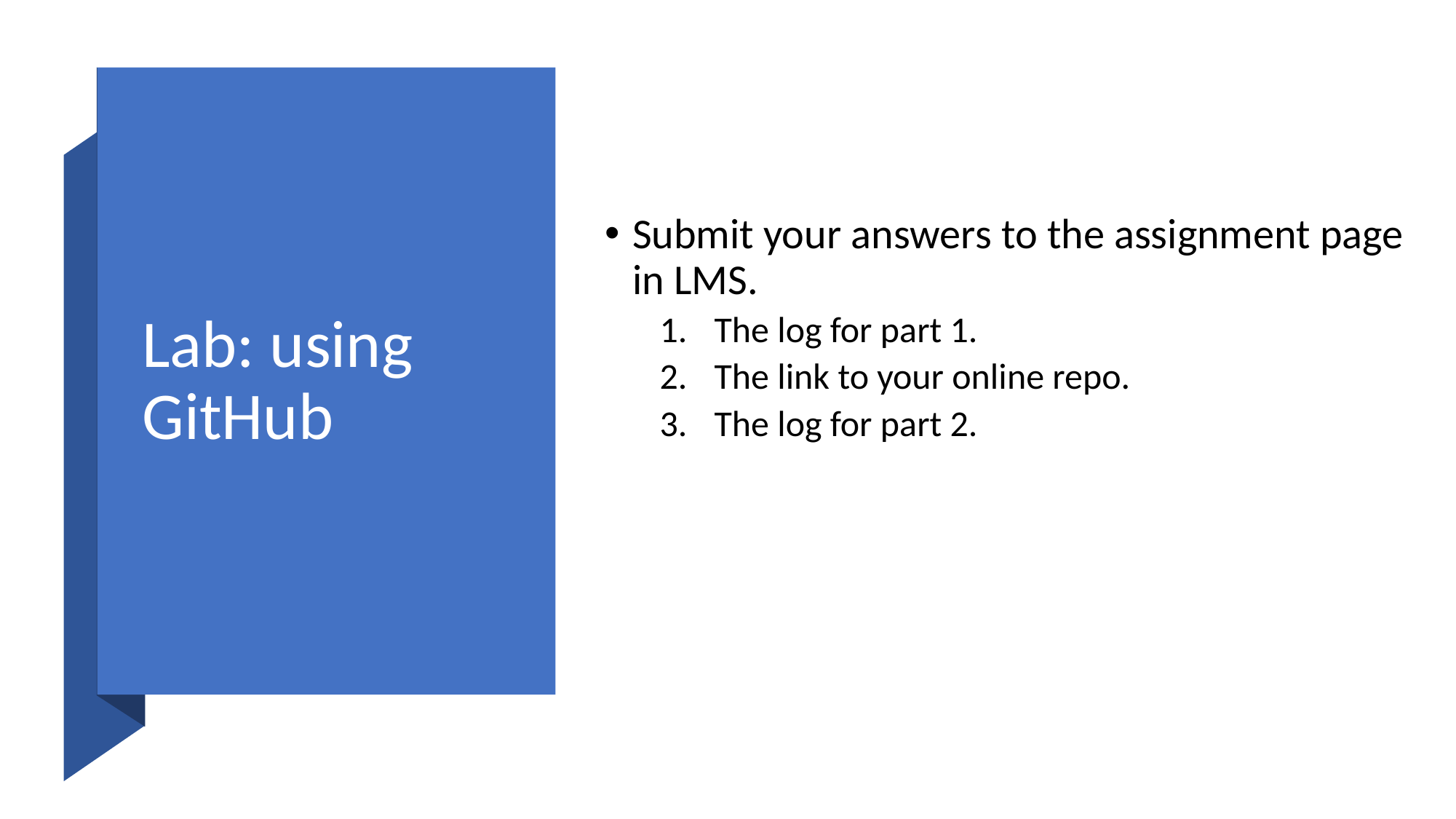

Submit your answers to the assignment page in LMS.
The log for part 1.
The link to your online repo.
The log for part 2.

# Lab: using GitHub